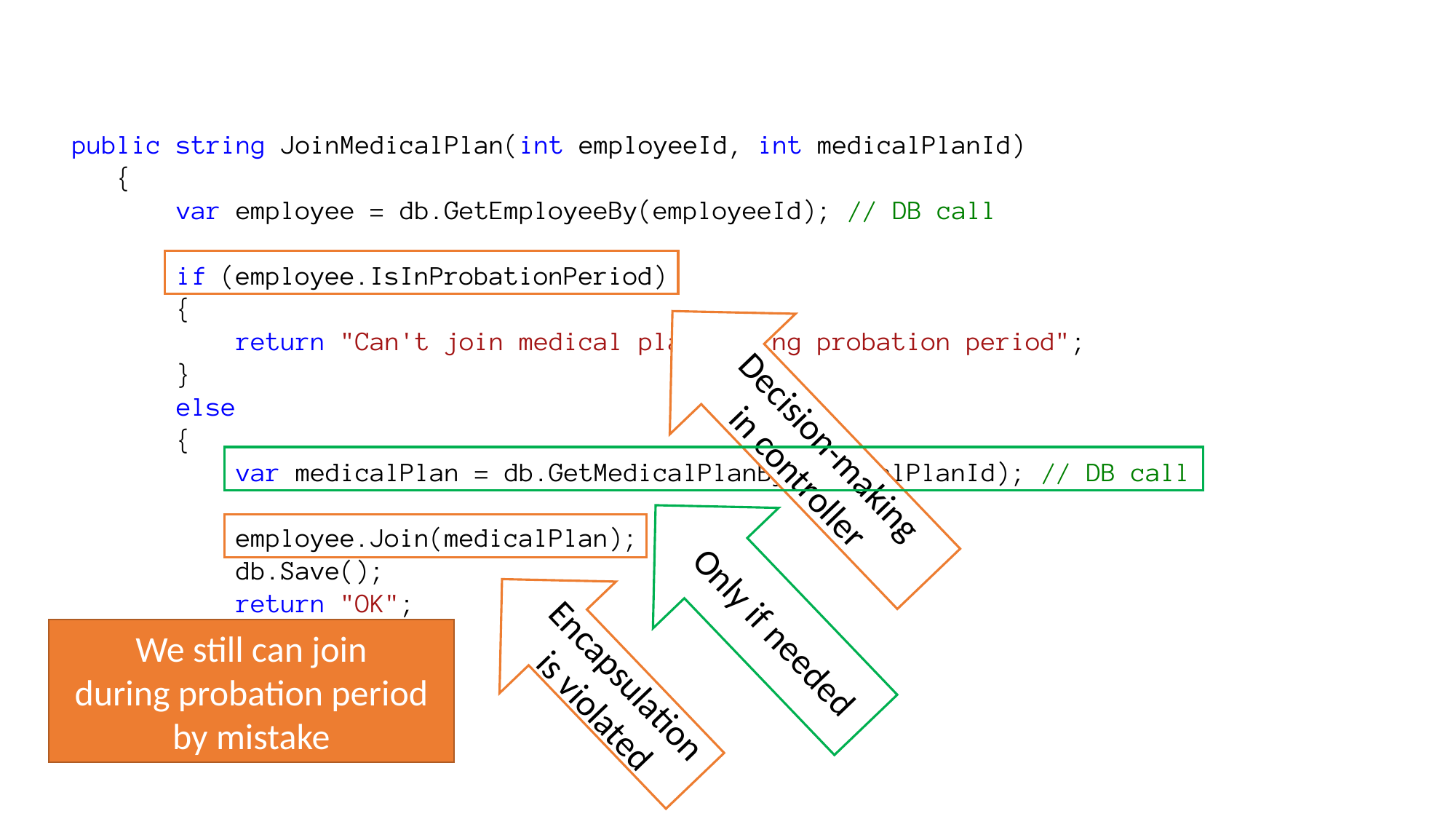

public string JoinMedicalPlan(int employeeId, int medicalPlanId)
    {
        var employee = db.GetEmployeeBy(employeeId); // DB call

        if (employee.IsInProbationPeriod)
        {
            return "Can't join medical plan during probation period";
        }
        else
        {
            var medicalPlan = db.GetMedicalPlanBy(medicalPlanId); // DB call

            employee.Join(medicalPlan);
            db.Save();
            return "OK";
        }
    }

Decision-making
in controller

Only if needed
Encapsulation is violated
We still can join
during probation period
by mistake